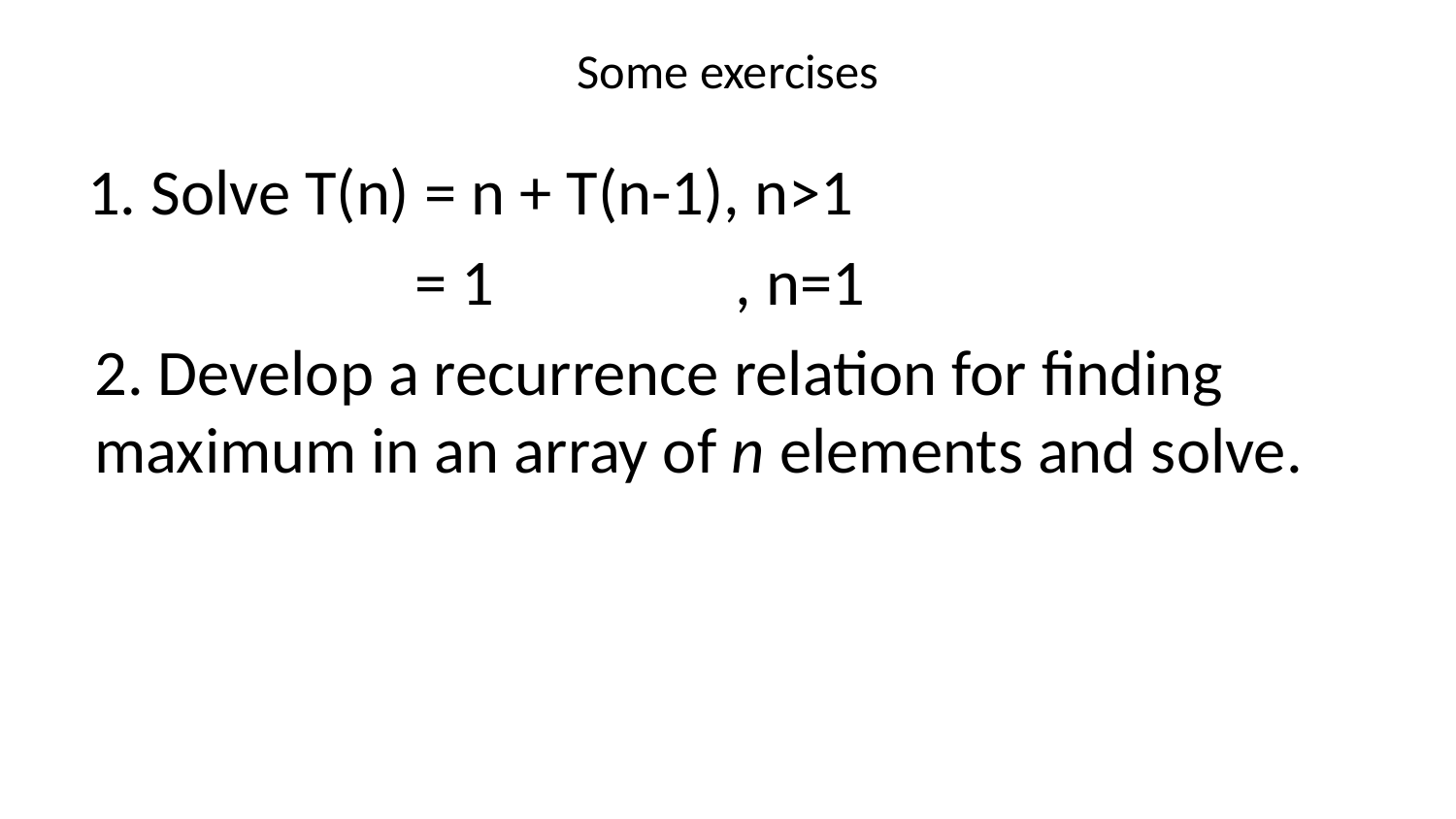

# Some exercises
1. Solve T(n) = n + T(n-1), n>1
                      = 1		    , n=1
2. Develop a recurrence relation for finding maximum in an array of n elements and solve.